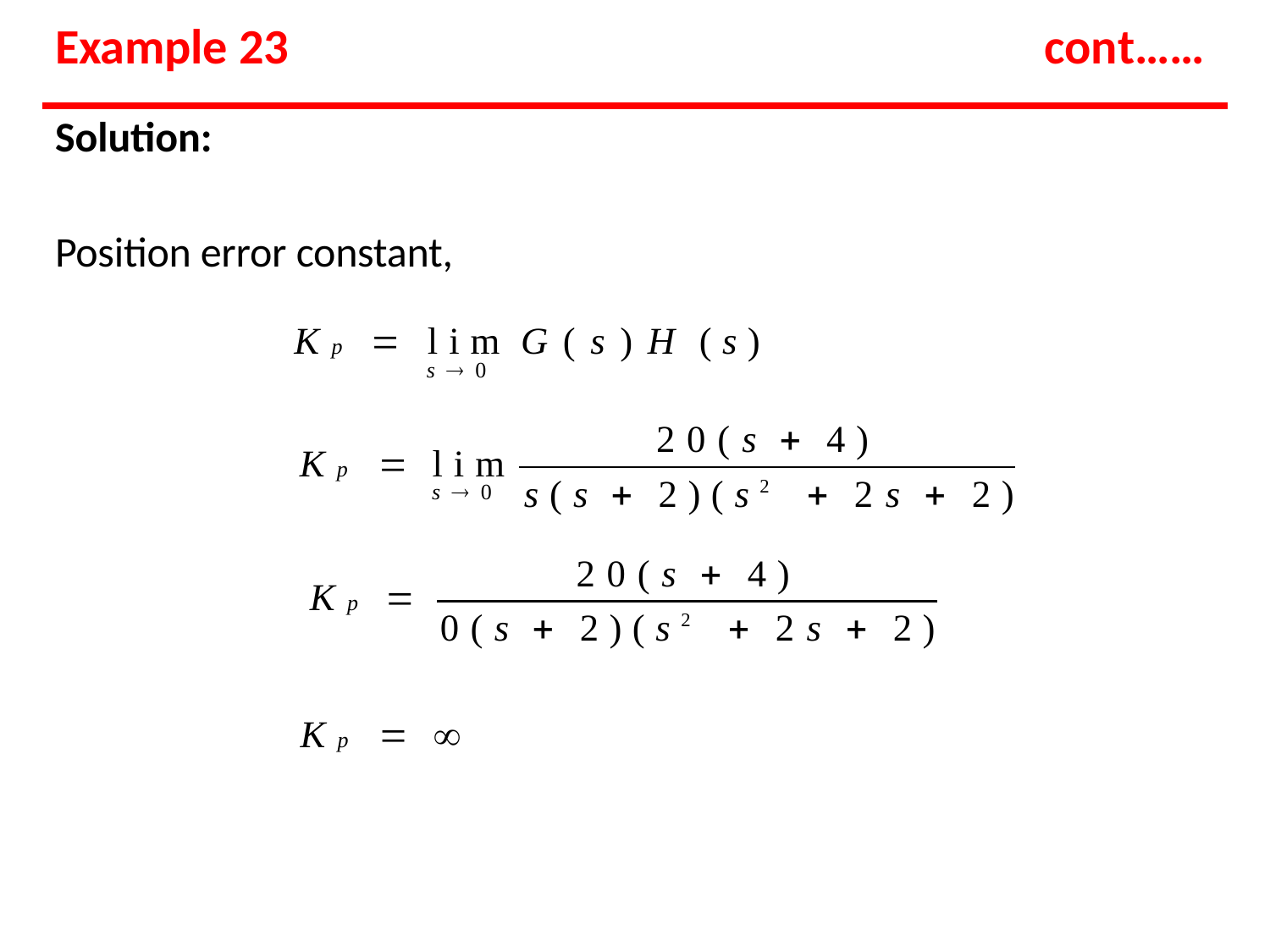

# Example 23
cont……

Solution:

Position error constant,

Kp = lim G(s)H (s)
s →0
20(s + 4)
Kp = lim
s(s + 2)(s2 + 2s + 2)
20(s + 4)

s →0
Kp =
0(s + 2)(s2 + 2s + 2)

Kp = ∞